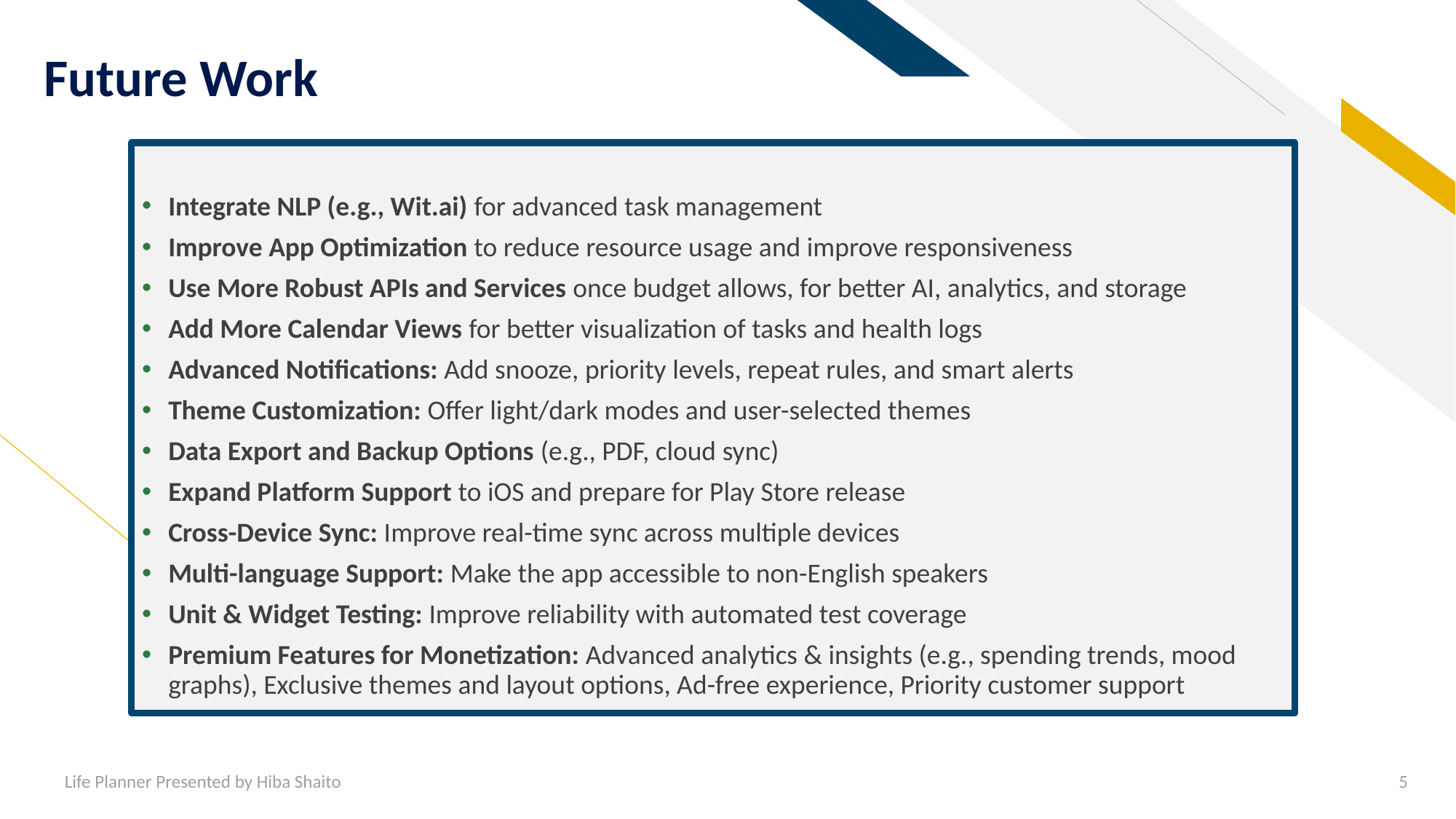

# Future Work

Integrate NLP (e.g., Wit.ai) for advanced task management
Improve App Optimization to reduce resource usage and improve responsiveness
Use More Robust APIs and Services once budget allows, for better AI, analytics, and storage
Add More Calendar Views for better visualization of tasks and health logs
Advanced Notifications: Add snooze, priority levels, repeat rules, and smart alerts
Theme Customization: Offer light/dark modes and user-selected themes
Data Export and Backup Options (e.g., PDF, cloud sync)
Expand Platform Support to iOS and prepare for Play Store release
Cross-Device Sync: Improve real-time sync across multiple devices
Multi-language Support: Make the app accessible to non-English speakers
Unit & Widget Testing: Improve reliability with automated test coverage
Premium Features for Monetization: Advanced analytics & insights (e.g., spending trends, mood graphs), Exclusive themes and layout options, Ad-free experience, Priority customer support

Life Planner Presented by Hiba Shaito
5